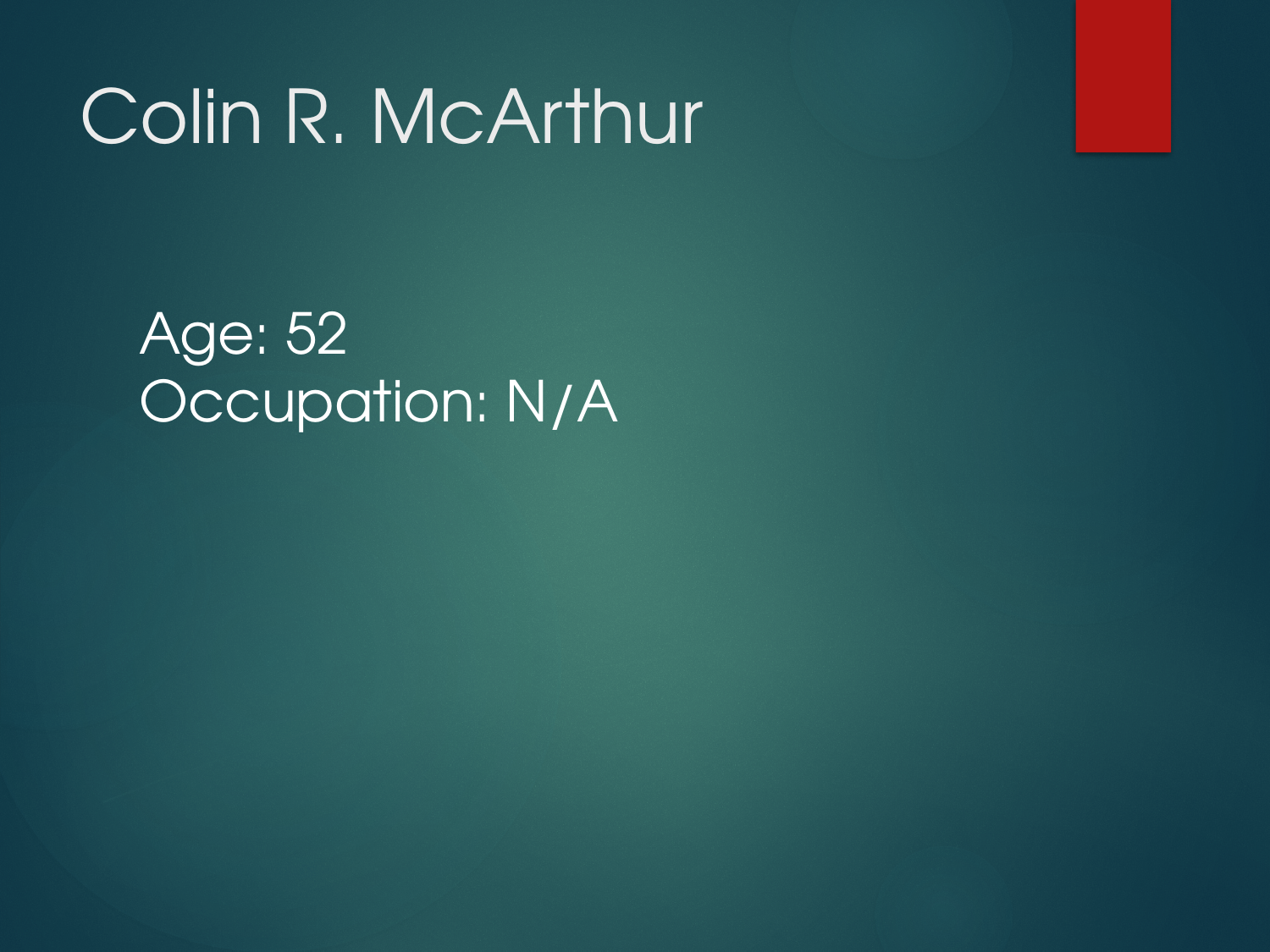

# Colin R. McArthur

Age: 52
Occupation: N/A